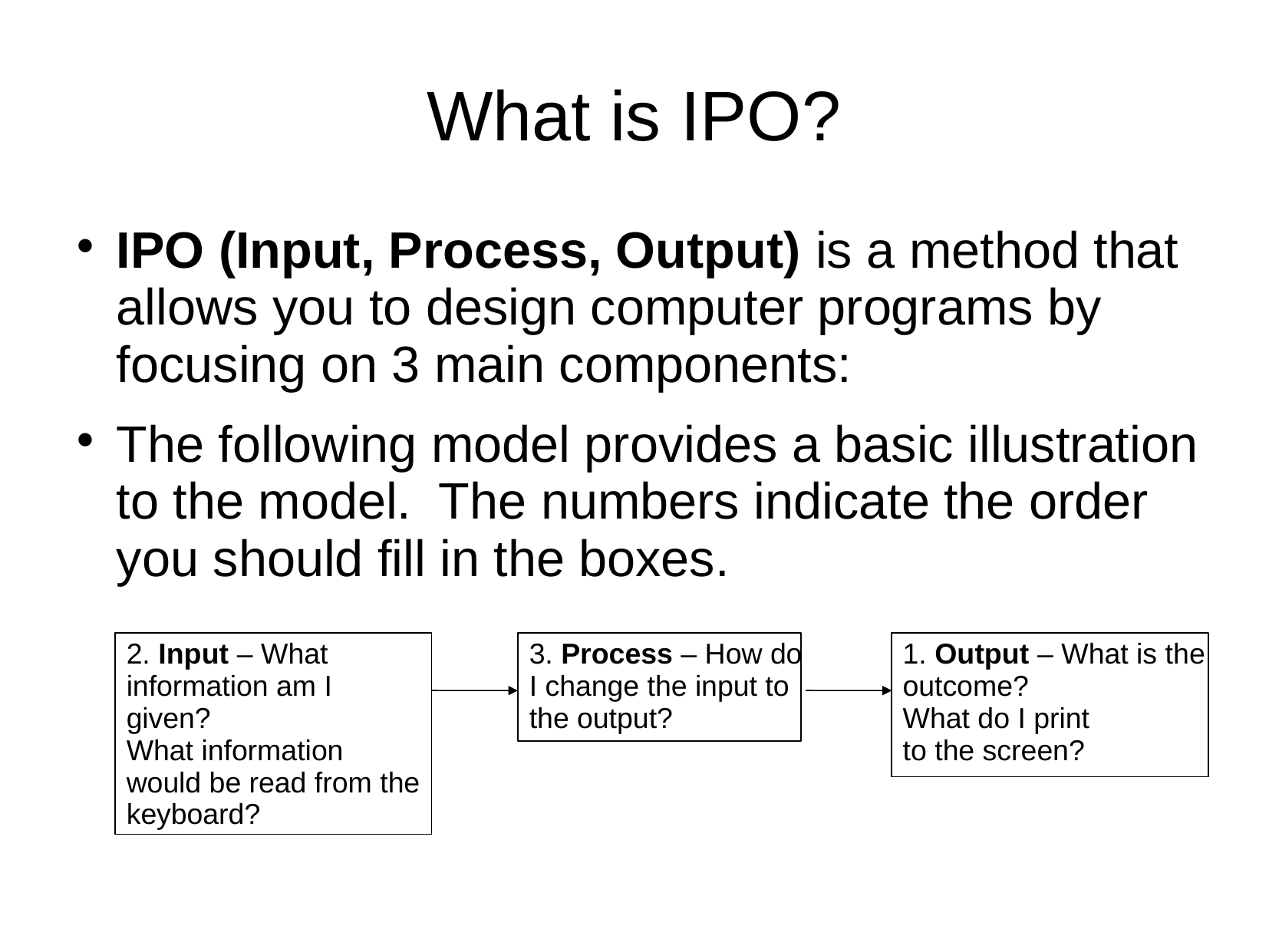

# What is IPO?
IPO (Input, Process, Output) is a method that allows you to design computer programs by focusing on 3 main components:
The following model provides a basic illustration to the model.  The numbers indicate the order you should fill in the boxes.
2. Input – What
information am I given?
What information would be read from the keyboard?
3. Process – How do
I change the input to
the output?
1. Output – What is the
outcome?
What do I print
to the screen?